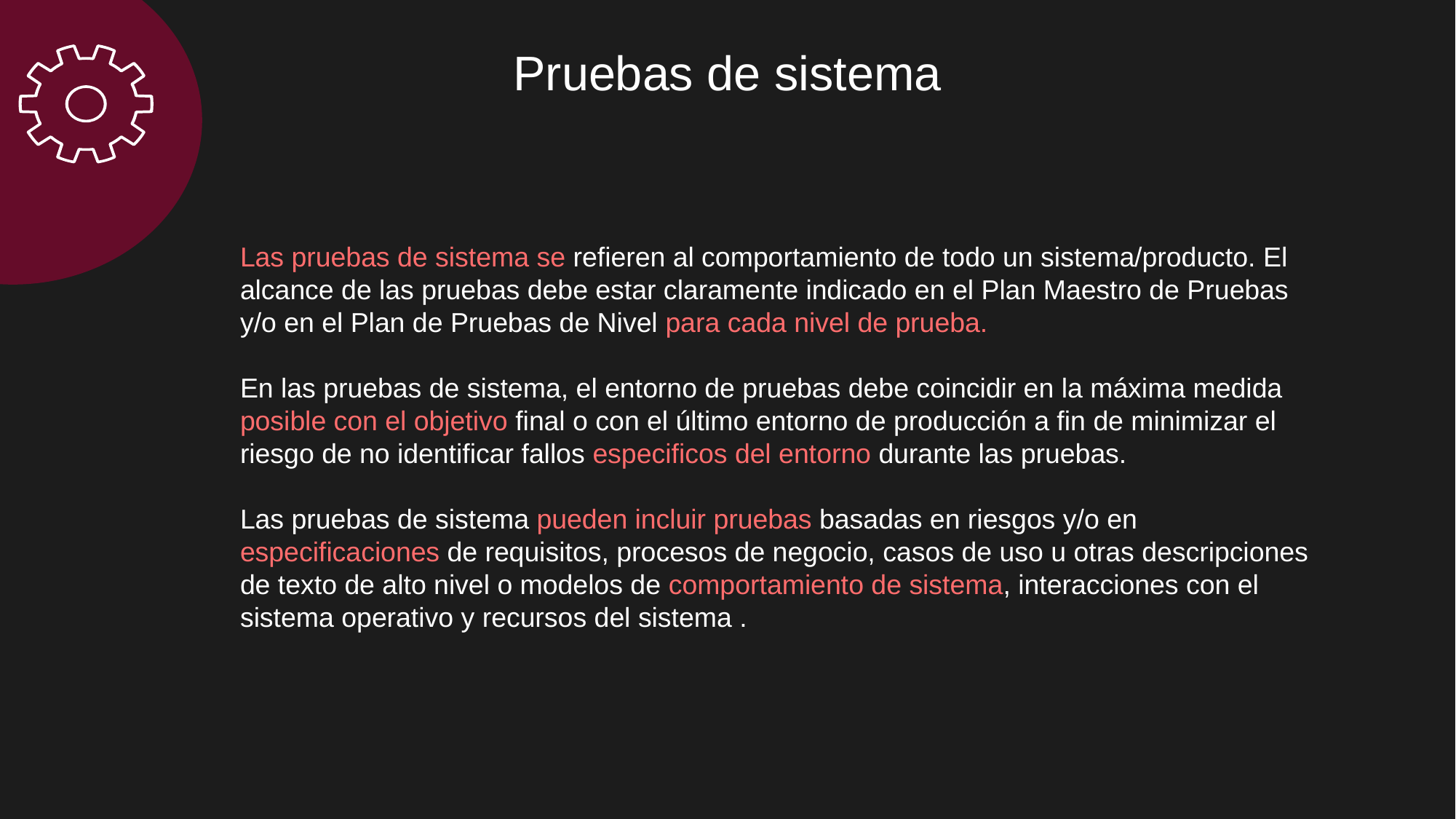

# Pruebas de sistema

Las pruebas de sistema se refieren al comportamiento de todo un sistema/producto. El alcance de las pruebas debe estar claramente indicado en el Plan Maestro de Pruebas y/o en el Plan de Pruebas de Nivel para cada nivel de prueba.

En las pruebas de sistema, el entorno de pruebas debe coincidir en la máxima medida posible con el objetivo final o con el último entorno de producción a fin de minimizar el riesgo de no identificar fallos especificos del entorno durante las pruebas.

Las pruebas de sistema pueden incluir pruebas basadas en riesgos y/o en especificaciones de requisitos, procesos de negocio, casos de uso u otras descripciones de texto de alto nivel o modelos de comportamiento de sistema, interacciones con el sistema operativo y recursos del sistema .